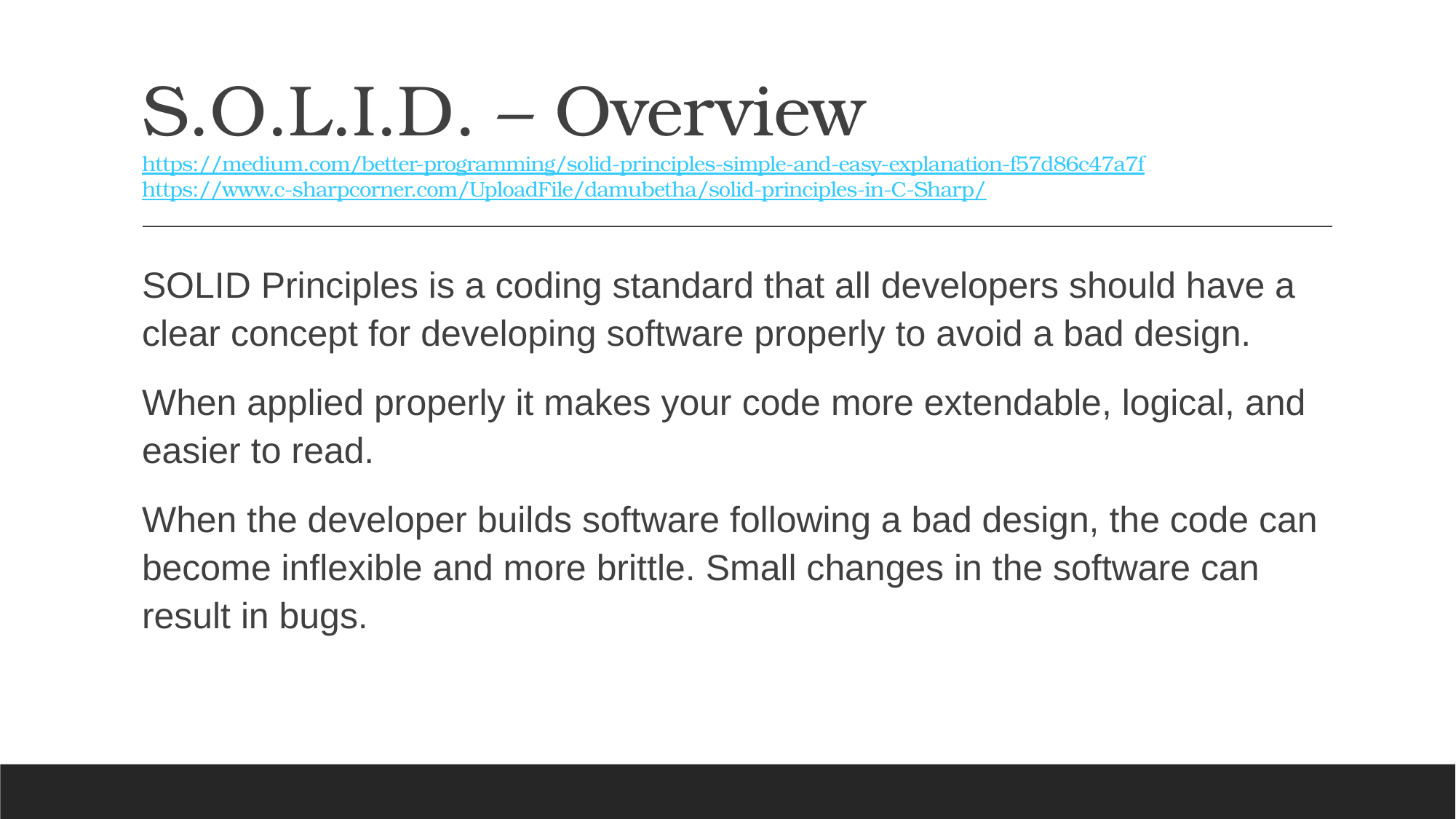

# S.O.L.I.D. – Overview https://medium.com/better-programming/solid-principles-simple-and-easy-explanation-f57d86c47a7f https://www.c-sharpcorner.com/UploadFile/damubetha/solid-principles-in-C-Sharp/
SOLID Principles is a coding standard that all developers should have a clear concept for developing software properly to avoid a bad design.
When applied properly it makes your code more extendable, logical, and easier to read.
When the developer builds software following a bad design, the code can become inflexible and more brittle. Small changes in the software can result in bugs.